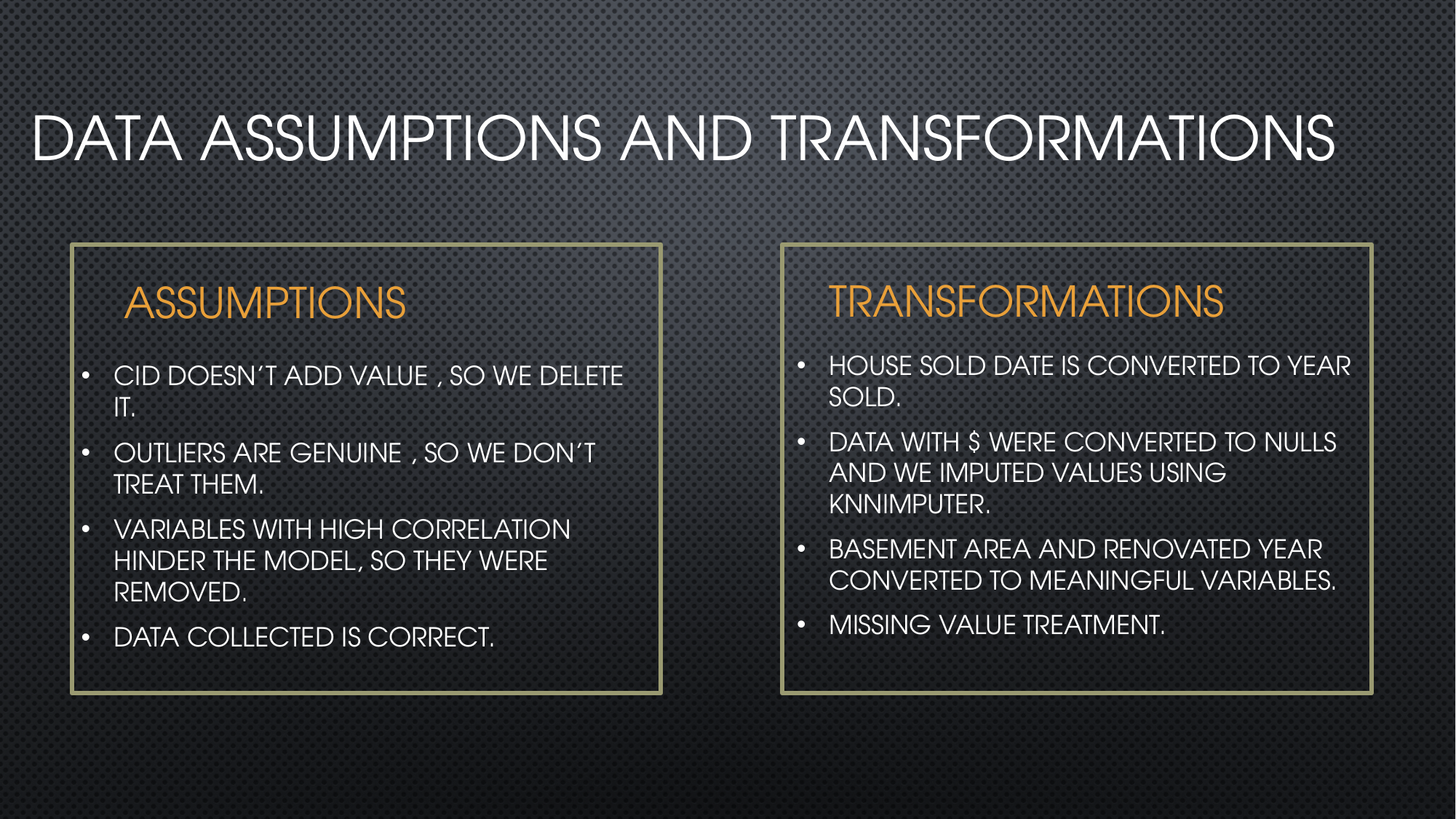

# DATA Assumptions and transformations

Transformations
Assumptions
House sold date is converted to year sold.
Data with $ were converted to nulls and we imputed values using knnimputer.
Basement area and renovated year converted to meaningful variables.
Missing value treatment.
cid doesn’t add value , so we delete it.
Outliers are genuine , so we don’t treat them.
Variables with high correlation hinder the model, so they were removed.
Data collected is correct.